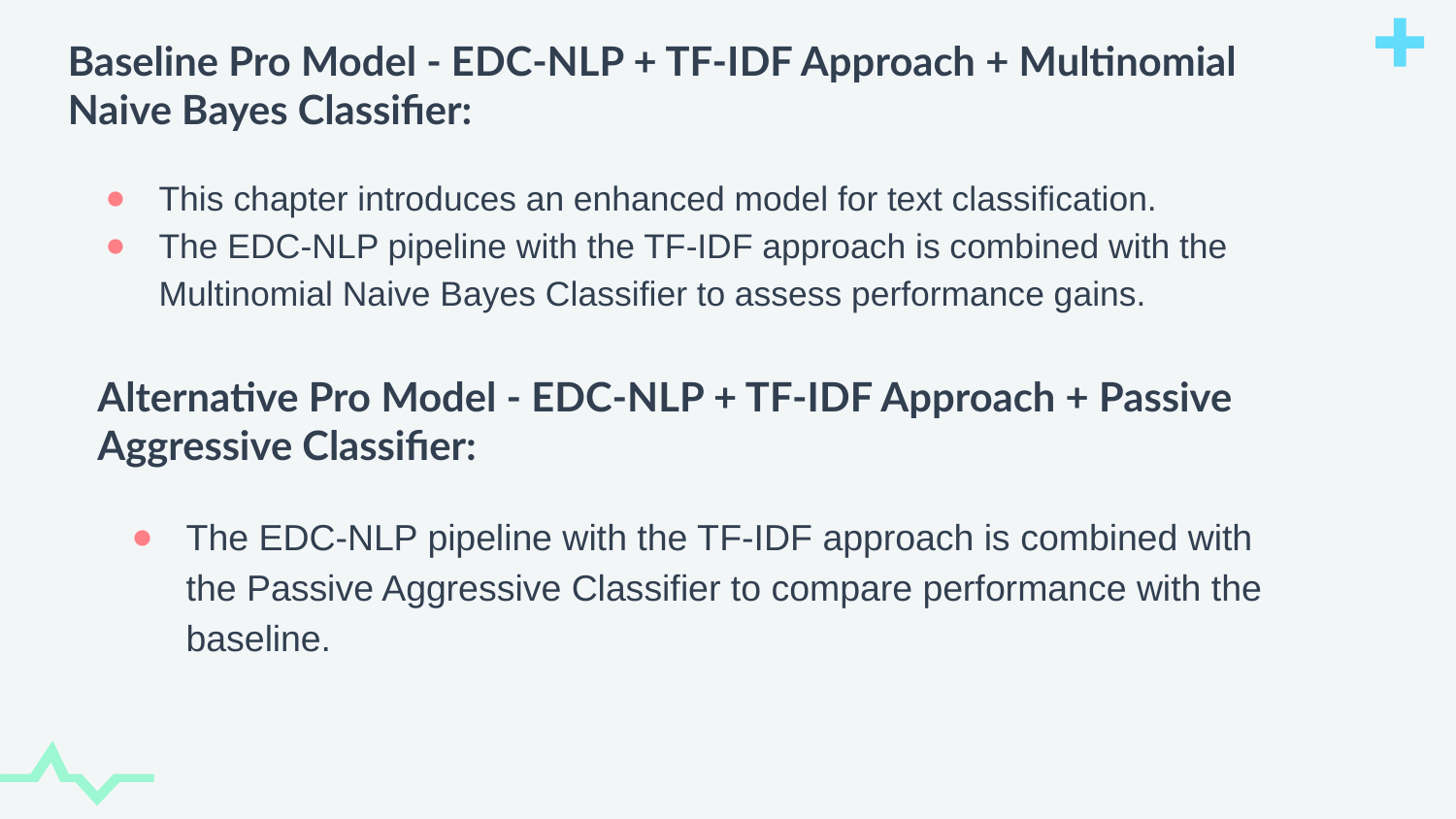

# Baseline Pro Model - EDC-NLP + TF-IDF Approach + Multinomial Naive Bayes Classifier:
This chapter introduces an enhanced model for text classification.​
The EDC-NLP pipeline with the TF-IDF approach is combined with the Multinomial Naive Bayes Classifier to assess performance gains.
Alternative Pro Model - EDC-NLP + TF-IDF Approach + Passive Aggressive Classifier:​

The EDC-NLP pipeline with the TF-IDF approach is combined with the Passive Aggressive Classifier to compare performance with the baseline.